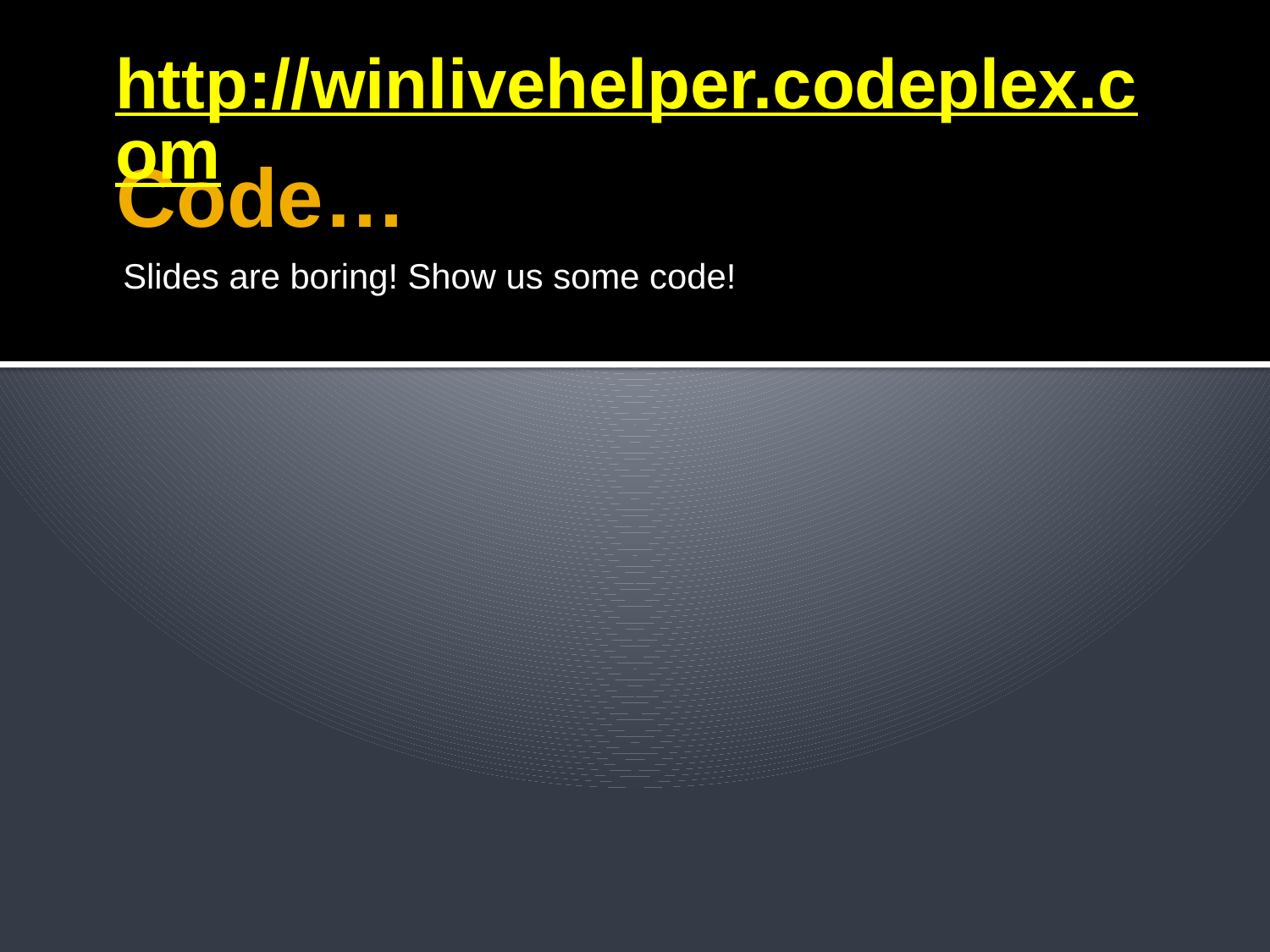

# Code…
http://winlivehelper.codeplex.com
Slides are boring! Show us some code!